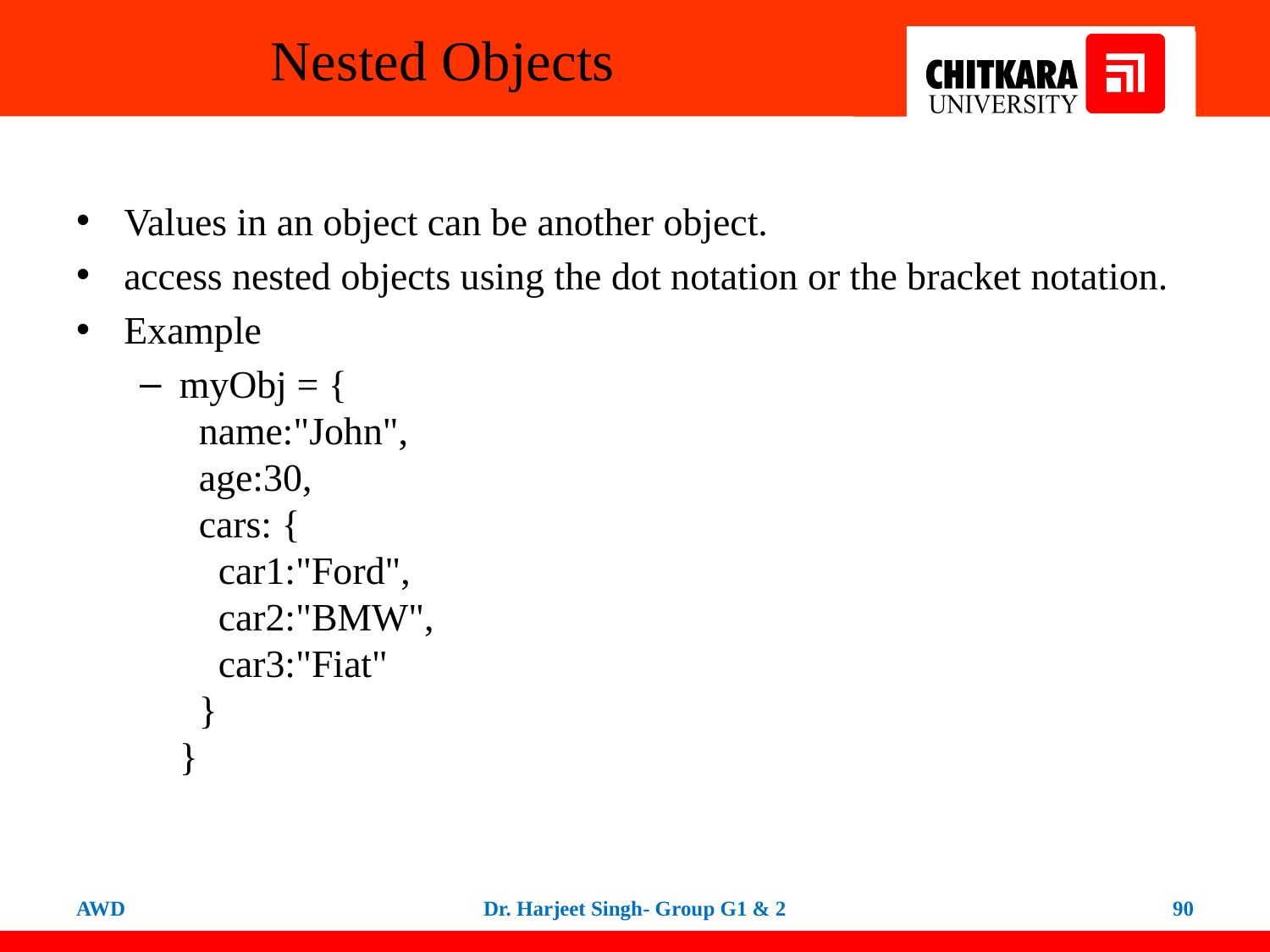

# Nested Objects
Values in an object can be another object.
access nested objects using the dot notation or the bracket notation.
Example
myObj = {
  name:"John",
  age:30,
  cars: {
    car1:"Ford",
    car2:"BMW",
    car3:"Fiat"
  }
}

AWD
Dr. Harjeet Singh- Group G1 & 2
90